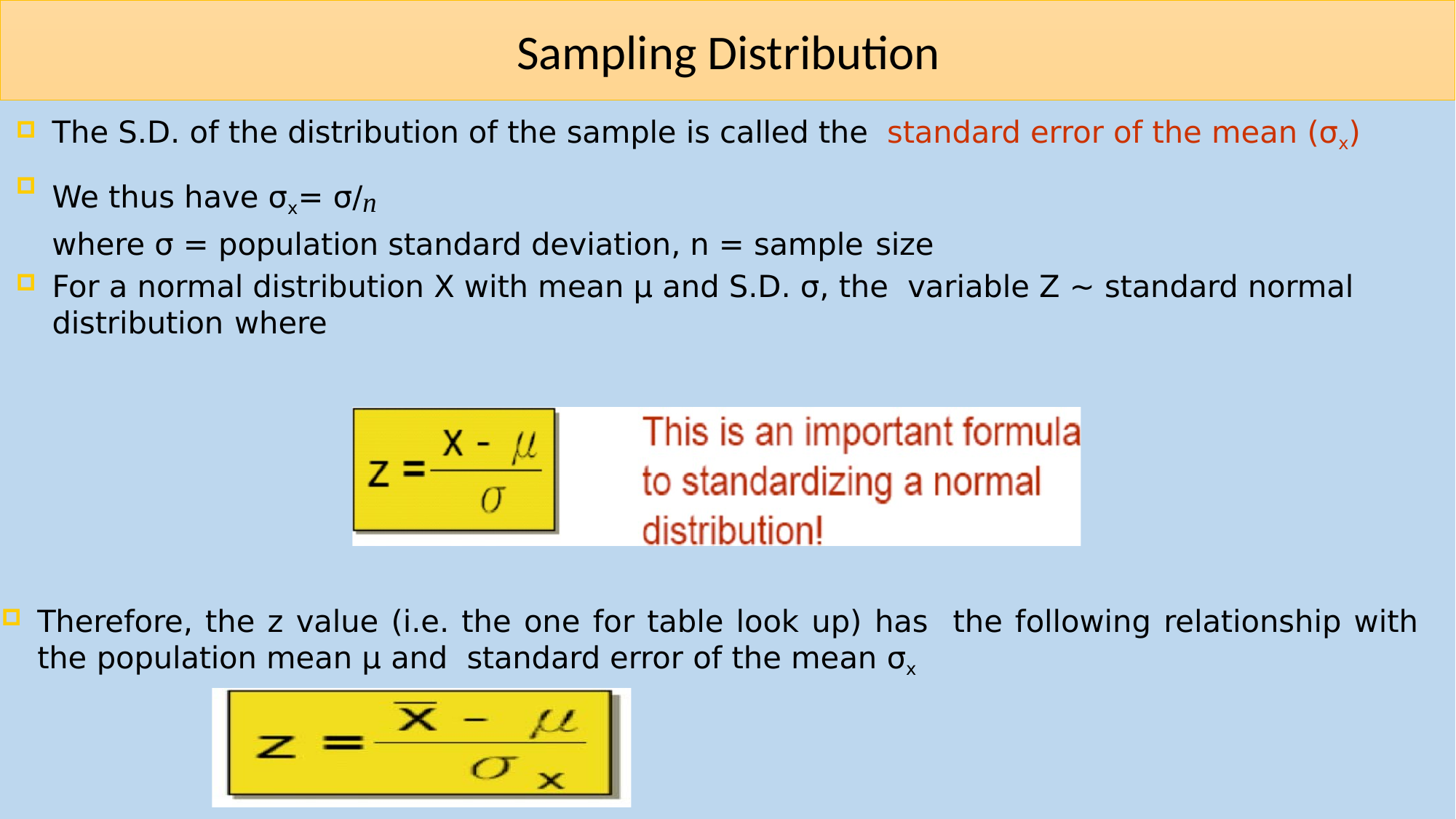

# Sampling Distribution
The S.D. of the distribution of the sample is called the  standard error of the mean (σx)
We thus have σx= σ/n
where σ = population standard deviation, n = sample size
For a normal distribution X with mean μ and S.D. σ, the  variable Z ~ standard normal distribution where

Therefore, the z value (i.e. the one for table look up) has  the following relationship with the population mean μ and  standard error of the mean σx